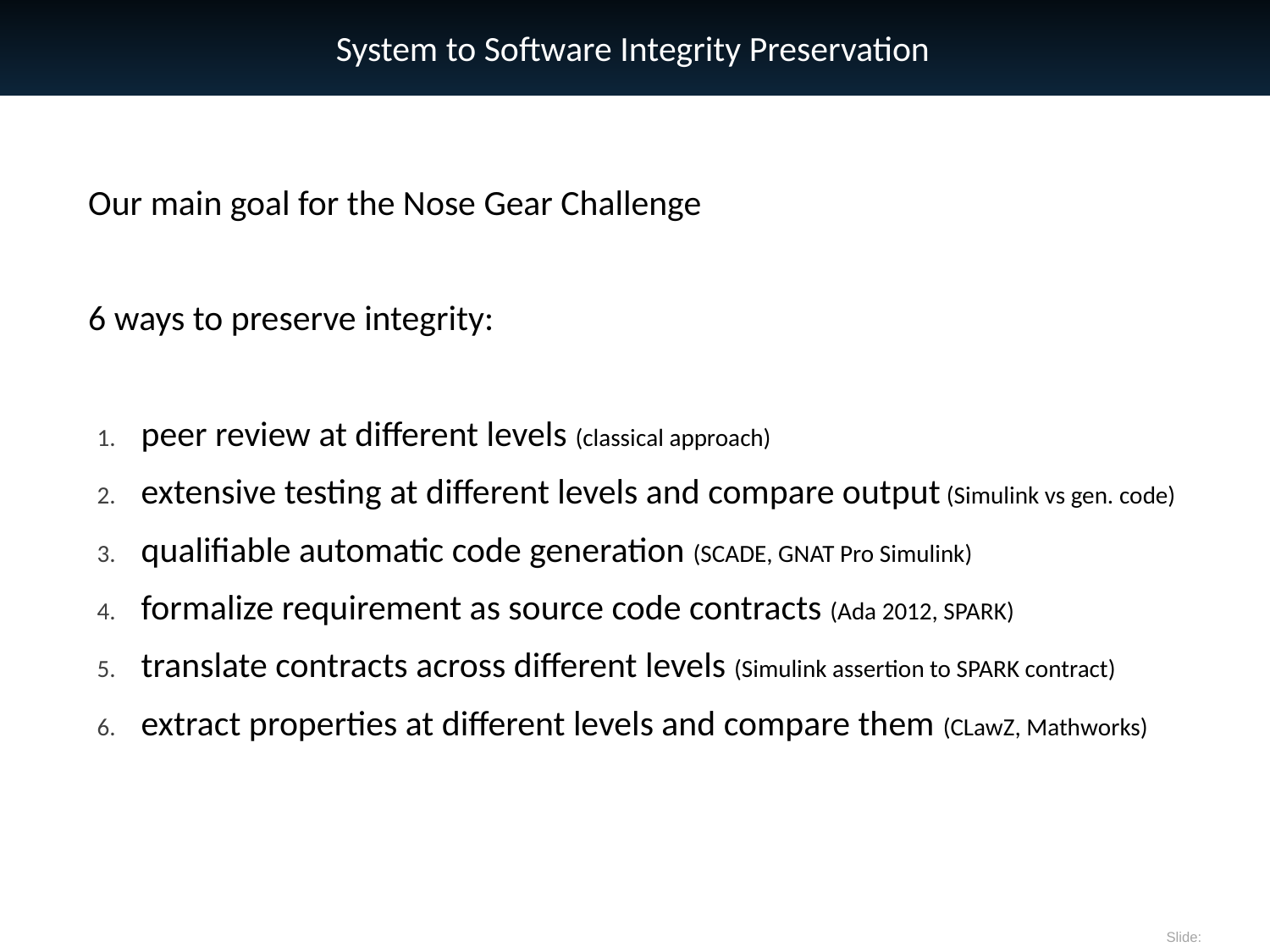

# System to Software Integrity Preservation
Our main goal for the Nose Gear Challenge

6 ways to preserve integrity:

peer review at different levels (classical approach)
extensive testing at different levels and compare output (Simulink vs gen. code)
qualifiable automatic code generation (SCADE, GNAT Pro Simulink)
formalize requirement as source code contracts (Ada 2012, SPARK)
translate contracts across different levels (Simulink assertion to SPARK contract)
extract properties at different levels and compare them (CLawZ, Mathworks)